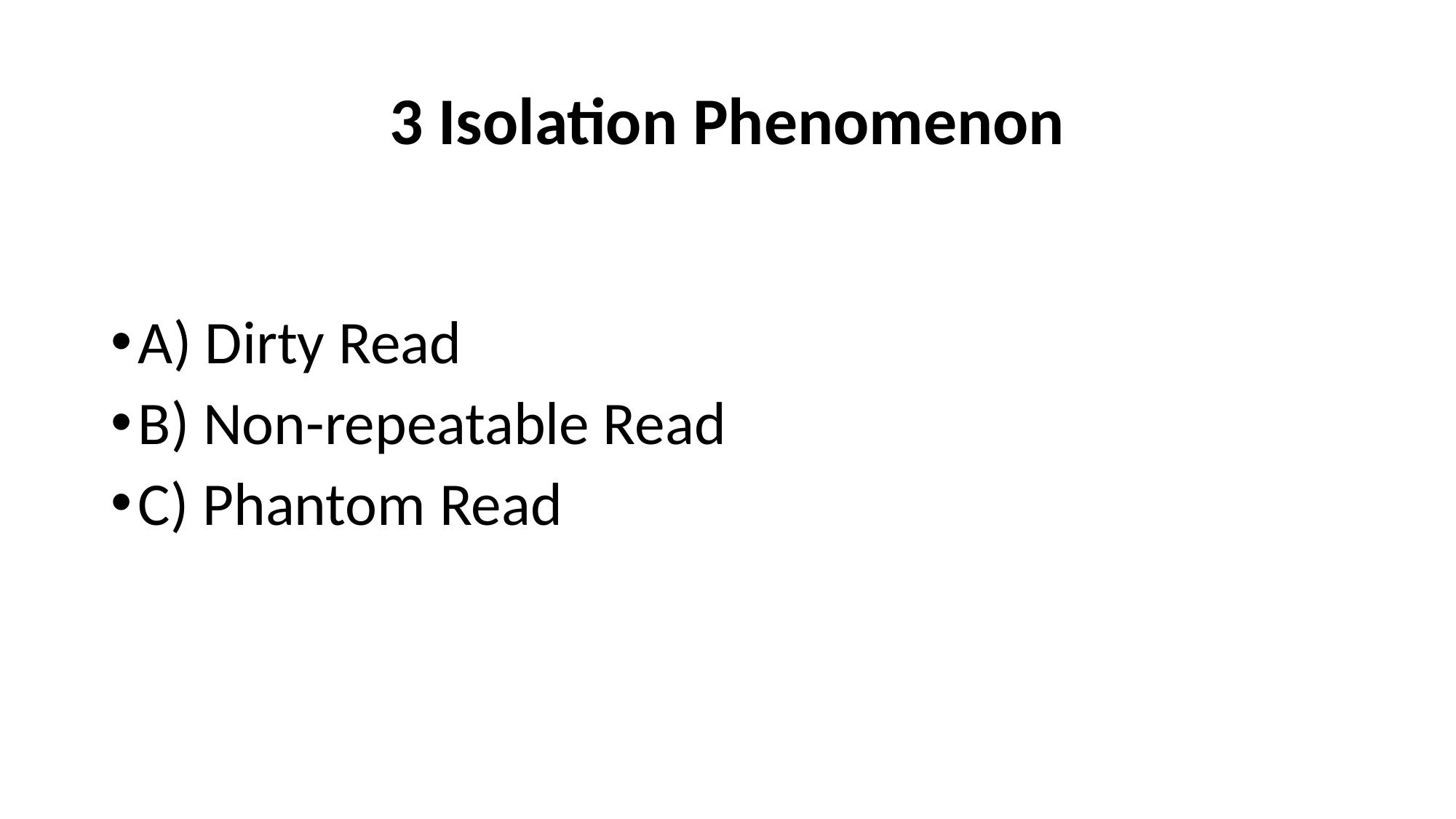

# 3 Isolation Phenomenon

A) Dirty Read
B) Non-repeatable Read
C) Phantom Read